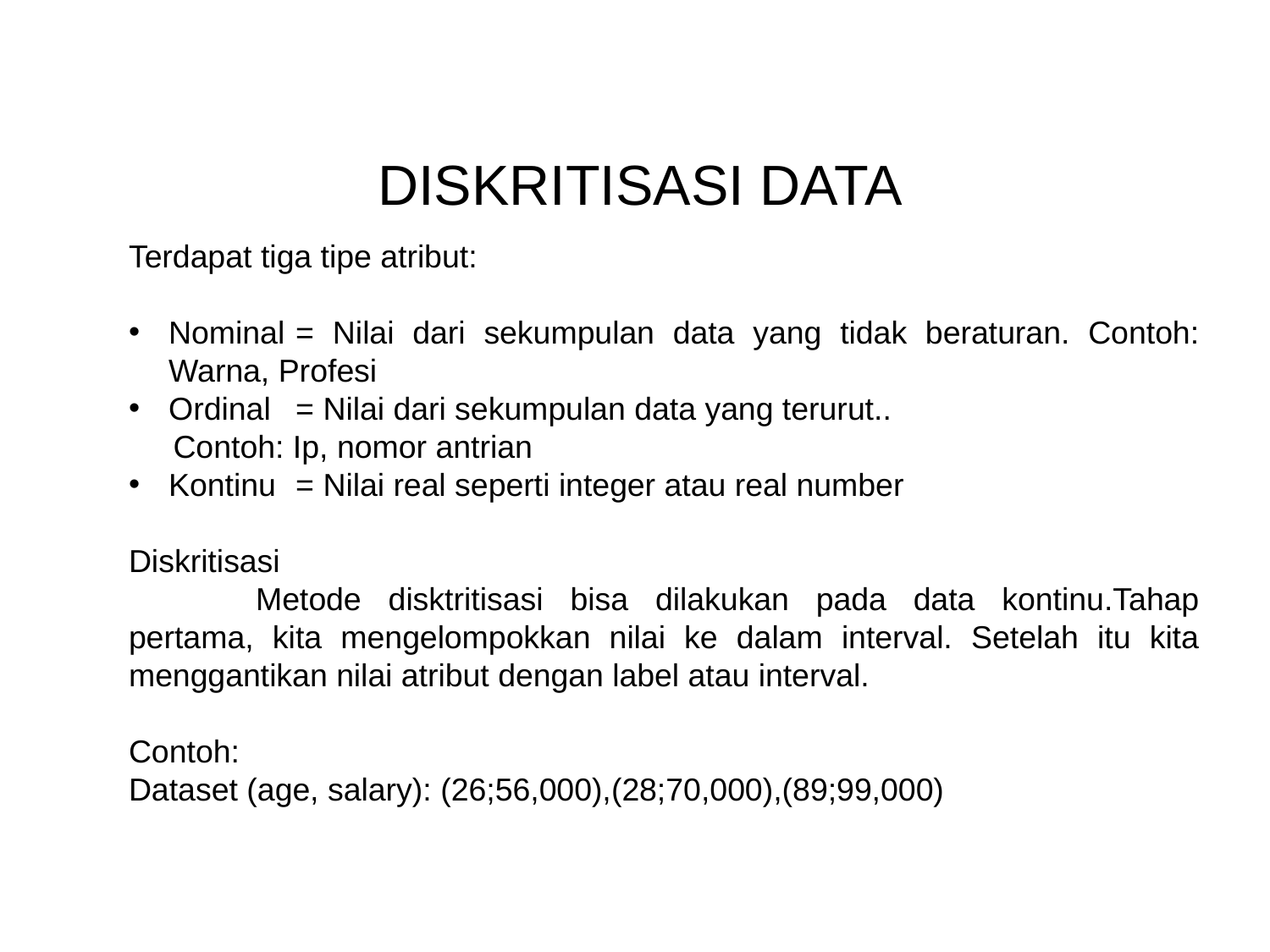

# DISKRITISASI DATA
Terdapat tiga tipe atribut:

Nominal	= Nilai dari sekumpulan data yang tidak beraturan. Contoh: Warna, Profesi
Ordinal	= Nilai dari sekumpulan data yang terurut..
     Contoh: Ip, nomor antrian
Kontinu	= Nilai real seperti integer atau real number

Diskritisasi
	Metode disktritisasi bisa dilakukan pada data kontinu.Tahap pertama, kita mengelompokkan nilai ke dalam interval. Setelah itu kita menggantikan nilai atribut dengan label atau interval.

Contoh:
Dataset (age, salary): (26;56,000),(28;70,000),(89;99,000)